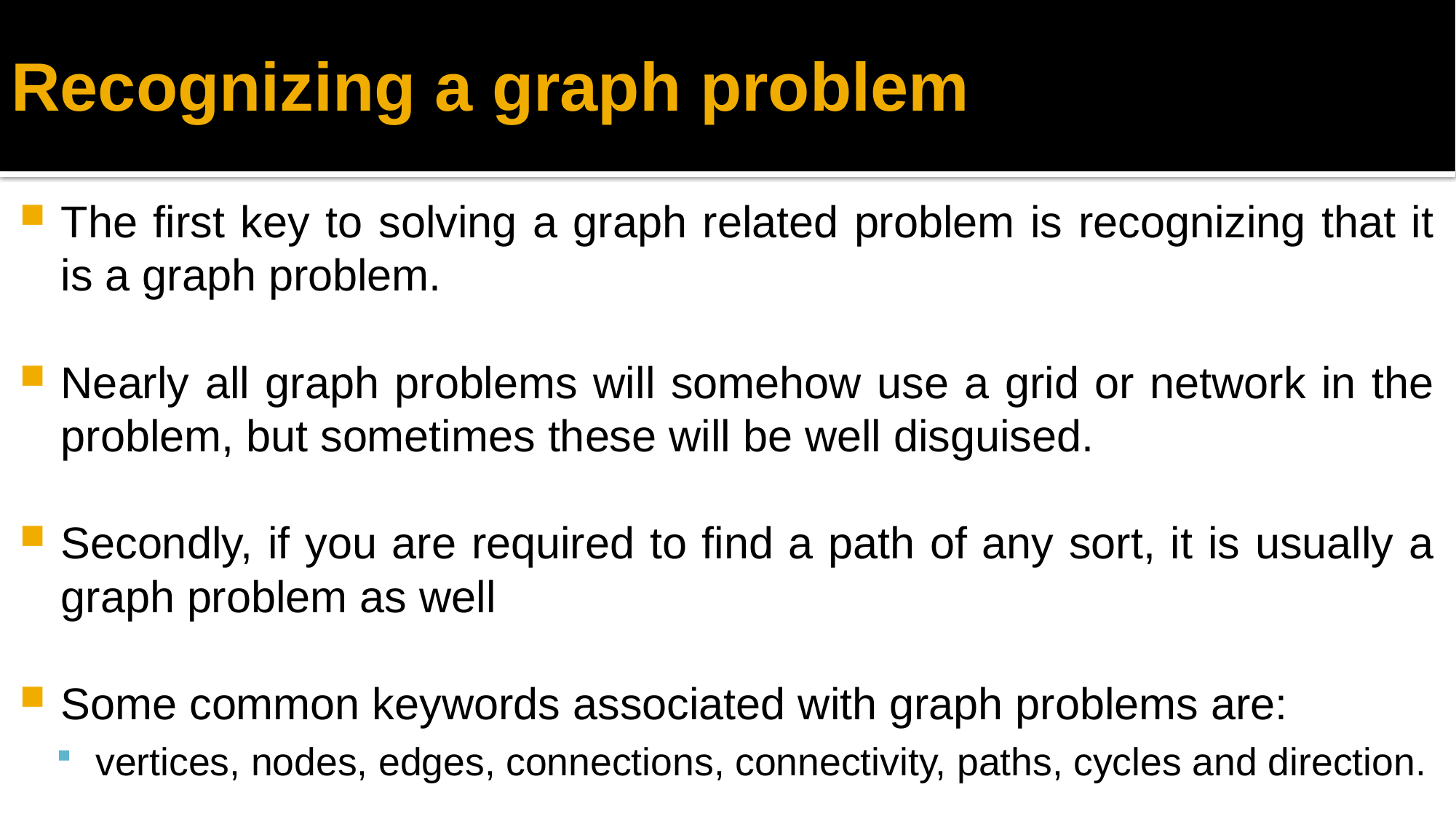

# Recognizing a graph problem
The first key to solving a graph related problem is recognizing that it is a graph problem.

Nearly all graph problems will somehow use a grid or network in the problem, but sometimes these will be well disguised.

Secondly, if you are required to find a path of any sort, it is usually a graph problem as well

Some common keywords associated with graph problems are:
vertices, nodes, edges, connections, connectivity, paths, cycles and direction.